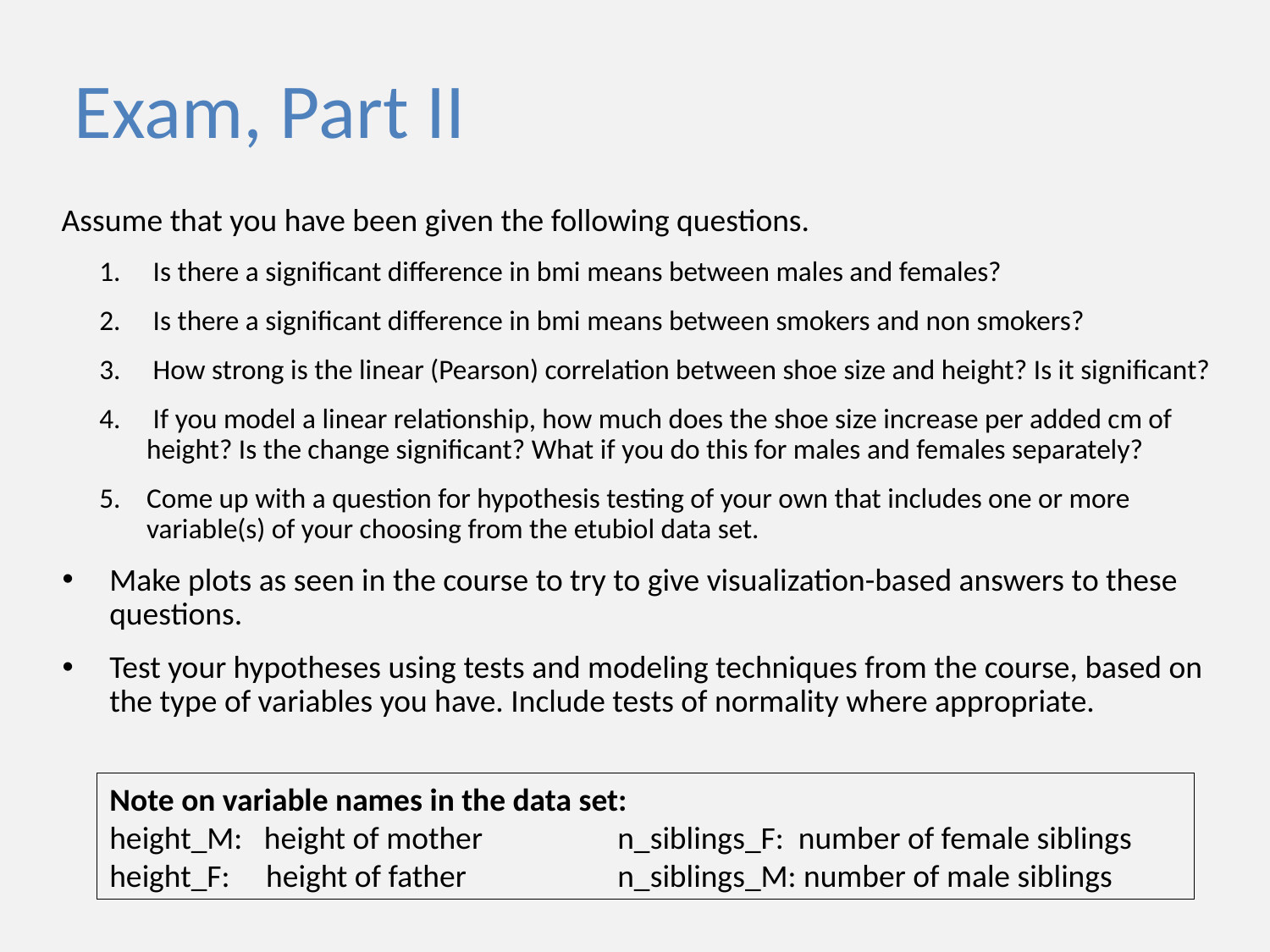

Exam, Part II

Assume that you have been given the following questions.
 Is there a significant difference in bmi means between males and females?
 Is there a significant difference in bmi means between smokers and non smokers?
 How strong is the linear (Pearson) correlation between shoe size and height? Is it significant?
 If you model a linear relationship, how much does the shoe size increase per added cm of height? Is the change significant? What if you do this for males and females separately?
Come up with a question for hypothesis testing of your own that includes one or more variable(s) of your choosing from the etubiol data set.
Make plots as seen in the course to try to give visualization-based answers to these questions.
Test your hypotheses using tests and modeling techniques from the course, based on the type of variables you have. Include tests of normality where appropriate.

Note on variable names in the data set:
height_M:   height of mother		n_siblings_F:  number of female siblings
height_F:     height of father		n_siblings_M: number of male siblings